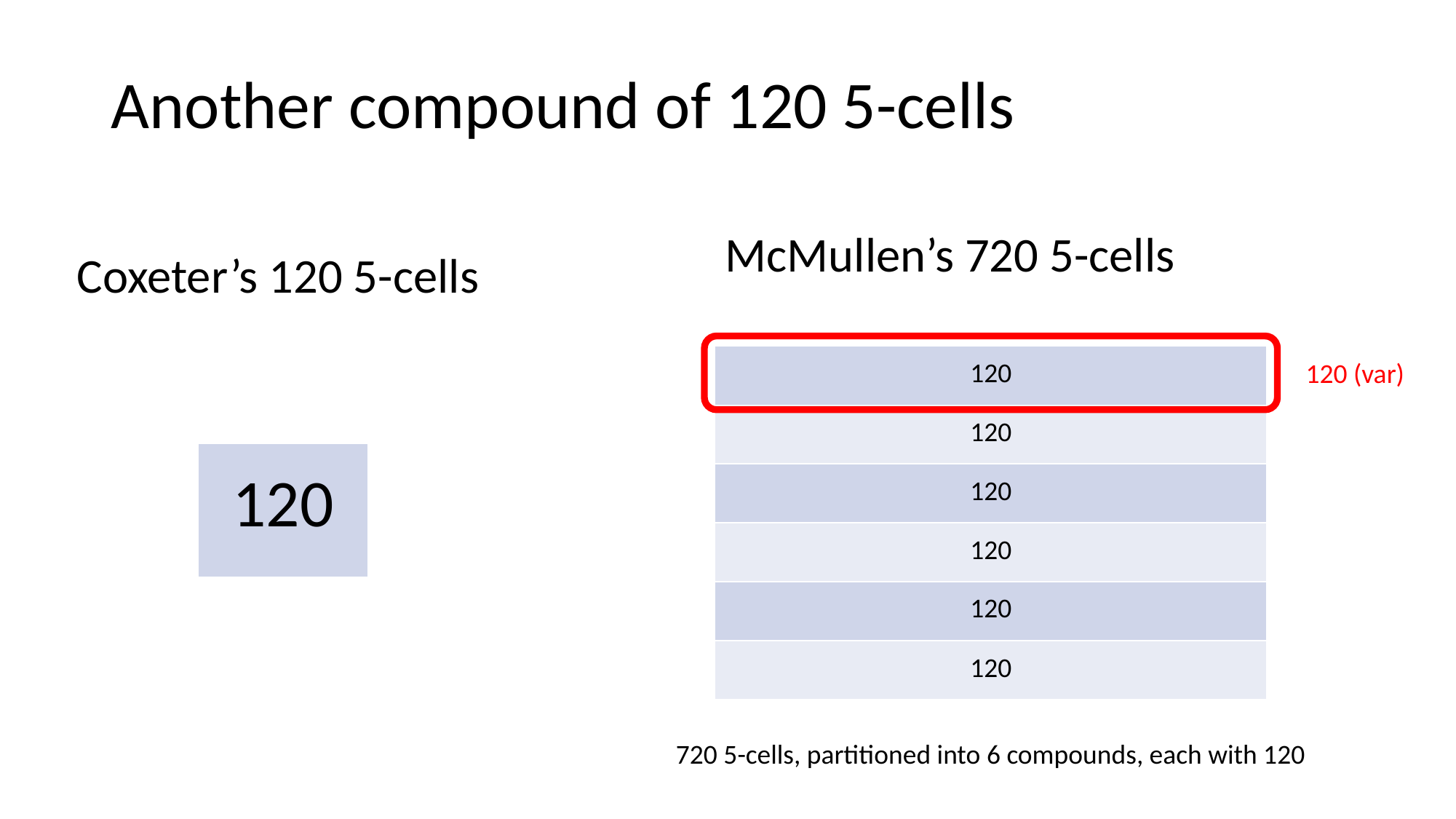

# Another compound of 120 5-cells
McMullen’s 720 5-cells
Coxeter’s 120 5-cells

| 120 |
| --- |
| 120 |
| 120 |
| 120 |
| 120 |
| 120 |
120 (var)
| 120 |
| --- |
720 5-cells, partitioned into 6 compounds, each with 120